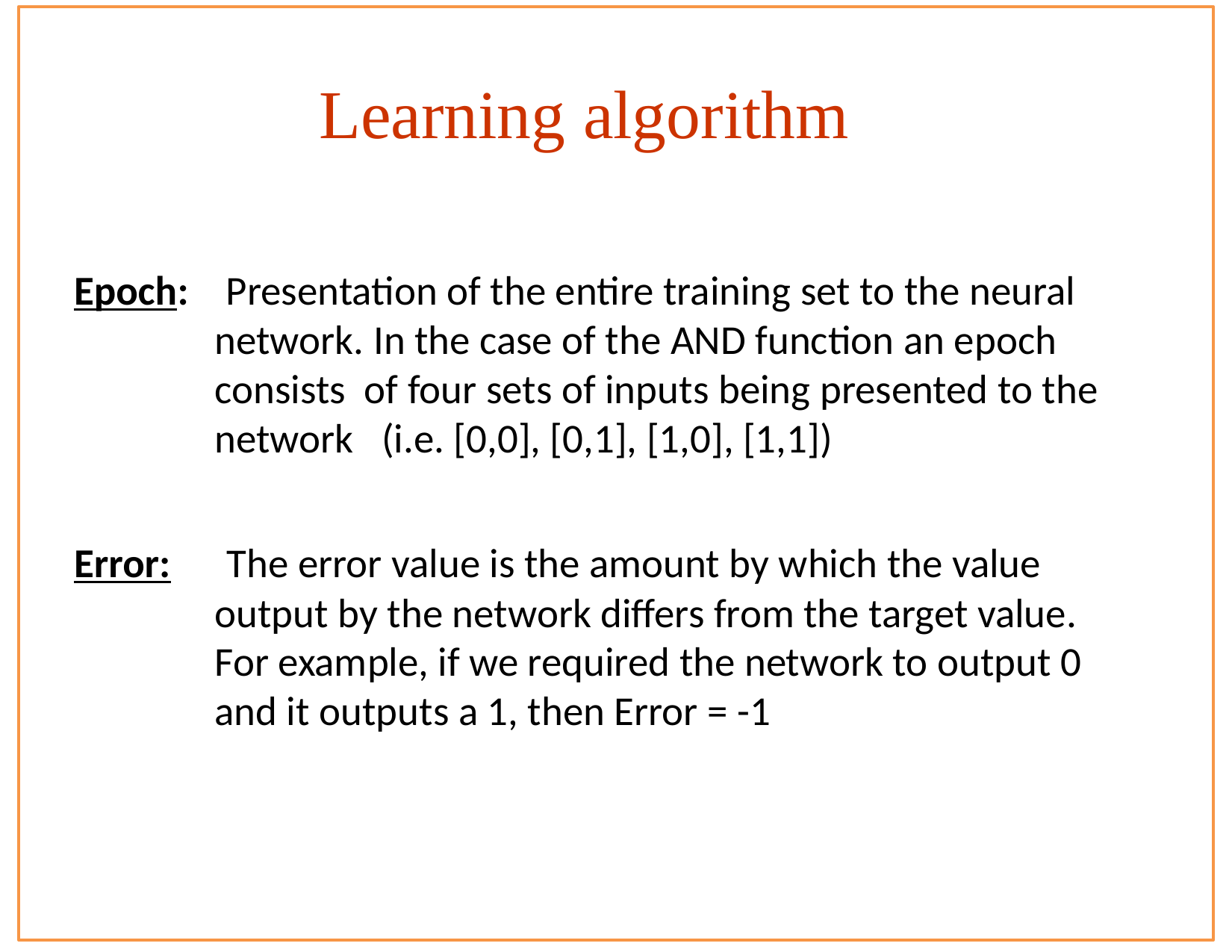

# Learning algorithm
Epoch:    Presentation of the entire training set to the neural  network. In the case of the AND function an epoch consists  of four sets of inputs being presented to the network   (i.e. [0,0], [0,1], [1,0], [1,1])

Error:      The error value is the amount by which the value  output by the network differs from the target value.  For example, if we required the network to output 0 and it outputs a 1, then Error = -1